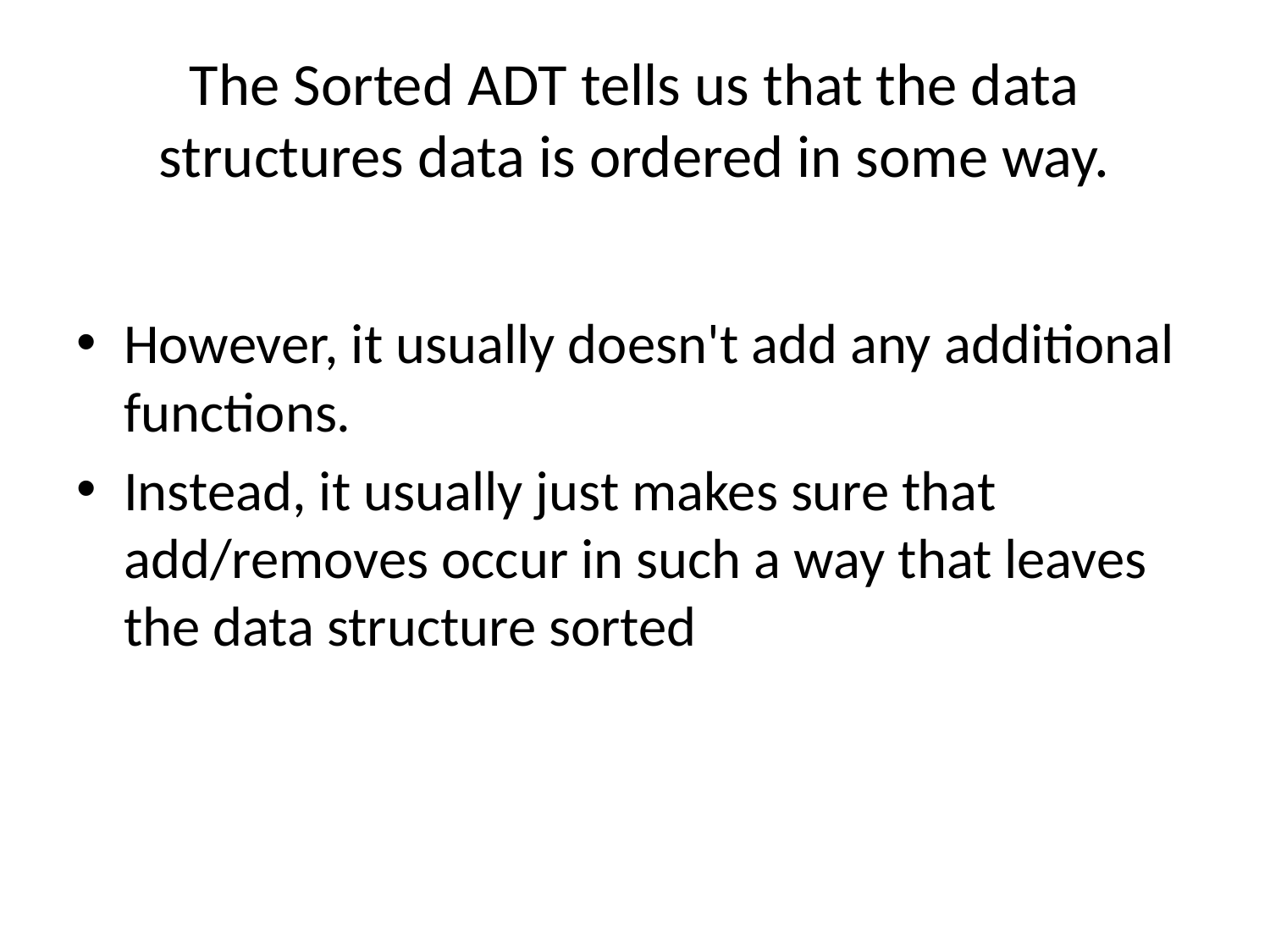

# The Sorted ADT tells us that the data structures data is ordered in some way.

However, it usually doesn't add any additional functions.
Instead, it usually just makes sure that add/removes occur in such a way that leaves the data structure sorted